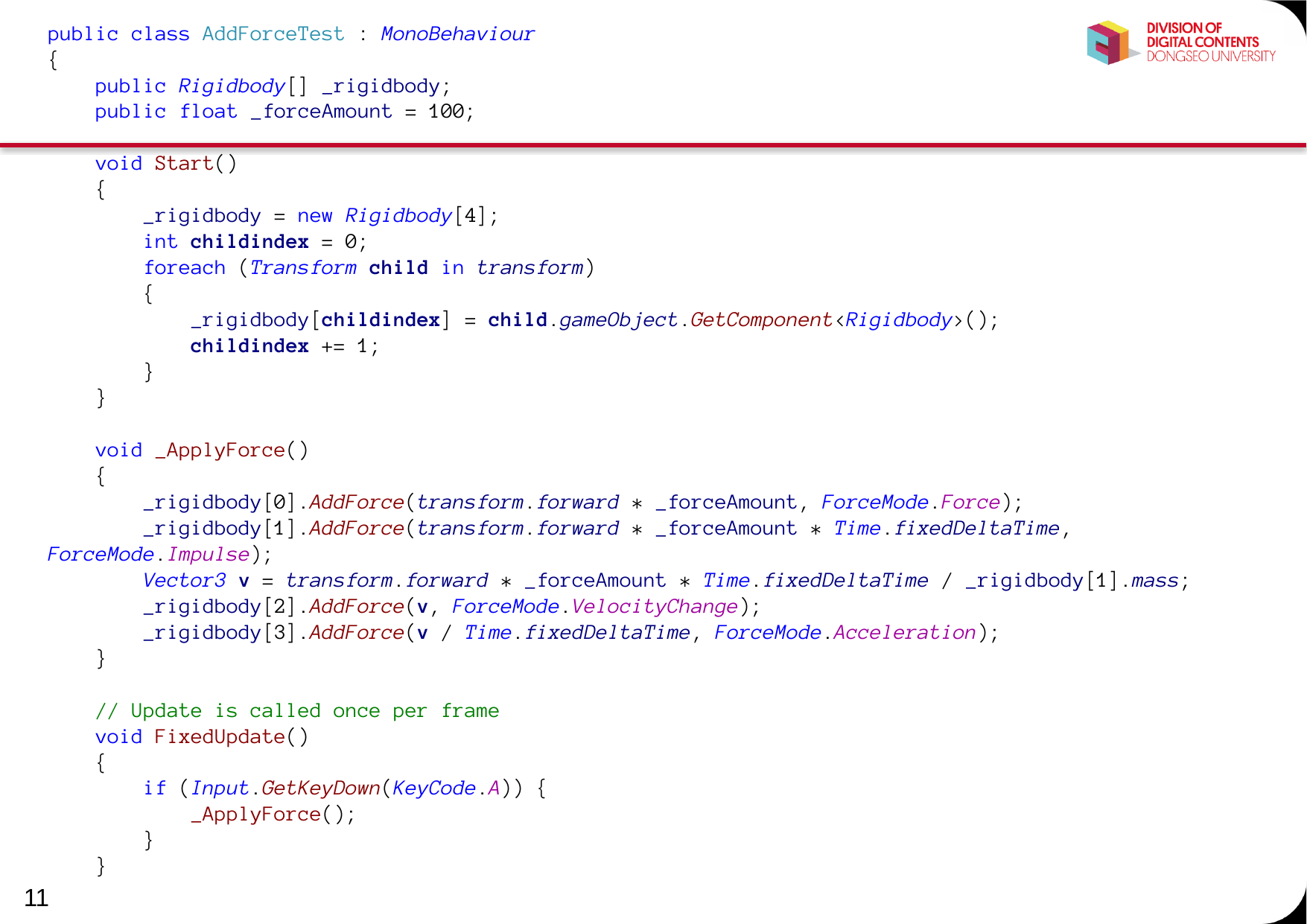

#
public class AddForceTest : MonoBehaviour
{
    public Rigidbody[] _rigidbody;
    public float _forceAmount = 100;

    void Start()
    {
        _rigidbody = new Rigidbody[4];
        int childindex = 0;
        foreach (Transform child in transform)
        {
            _rigidbody[childindex] = child.gameObject.GetComponent<Rigidbody>();
            childindex += 1;
        }
    }

    void _ApplyForce()
    {
        _rigidbody[0].AddForce(transform.forward * _forceAmount, ForceMode.Force);
        _rigidbody[1].AddForce(transform.forward * _forceAmount * Time.fixedDeltaTime, ForceMode.Impulse);
        Vector3 v = transform.forward * _forceAmount * Time.fixedDeltaTime / _rigidbody[1].mass;
        _rigidbody[2].AddForce(v, ForceMode.VelocityChange);
        _rigidbody[3].AddForce(v / Time.fixedDeltaTime, ForceMode.Acceleration);
    }

    // Update is called once per frame
    void FixedUpdate()
    {
        if (Input.GetKeyDown(KeyCode.A)) {
            _ApplyForce();
        }
    }

11